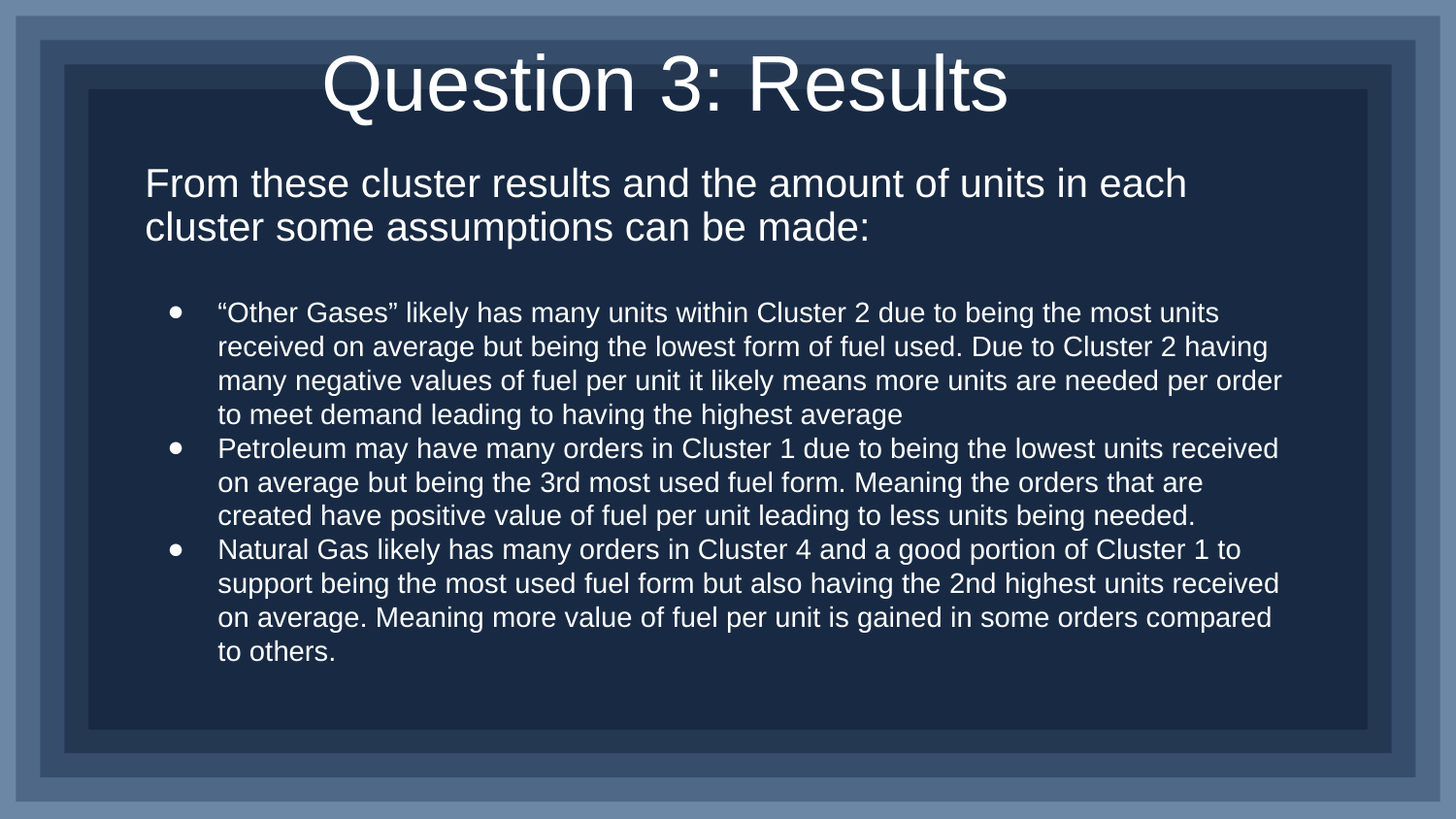

Question 3: Results
# From these cluster results and the amount of units in each cluster some assumptions can be made:

“Other Gases” likely has many units within Cluster 2 due to being the most units received on average but being the lowest form of fuel used. Due to Cluster 2 having many negative values of fuel per unit it likely means more units are needed per order to meet demand leading to having the highest average
Petroleum may have many orders in Cluster 1 due to being the lowest units received on average but being the 3rd most used fuel form. Meaning the orders that are created have positive value of fuel per unit leading to less units being needed.
Natural Gas likely has many orders in Cluster 4 and a good portion of Cluster 1 to support being the most used fuel form but also having the 2nd highest units received on average. Meaning more value of fuel per unit is gained in some orders compared to others.